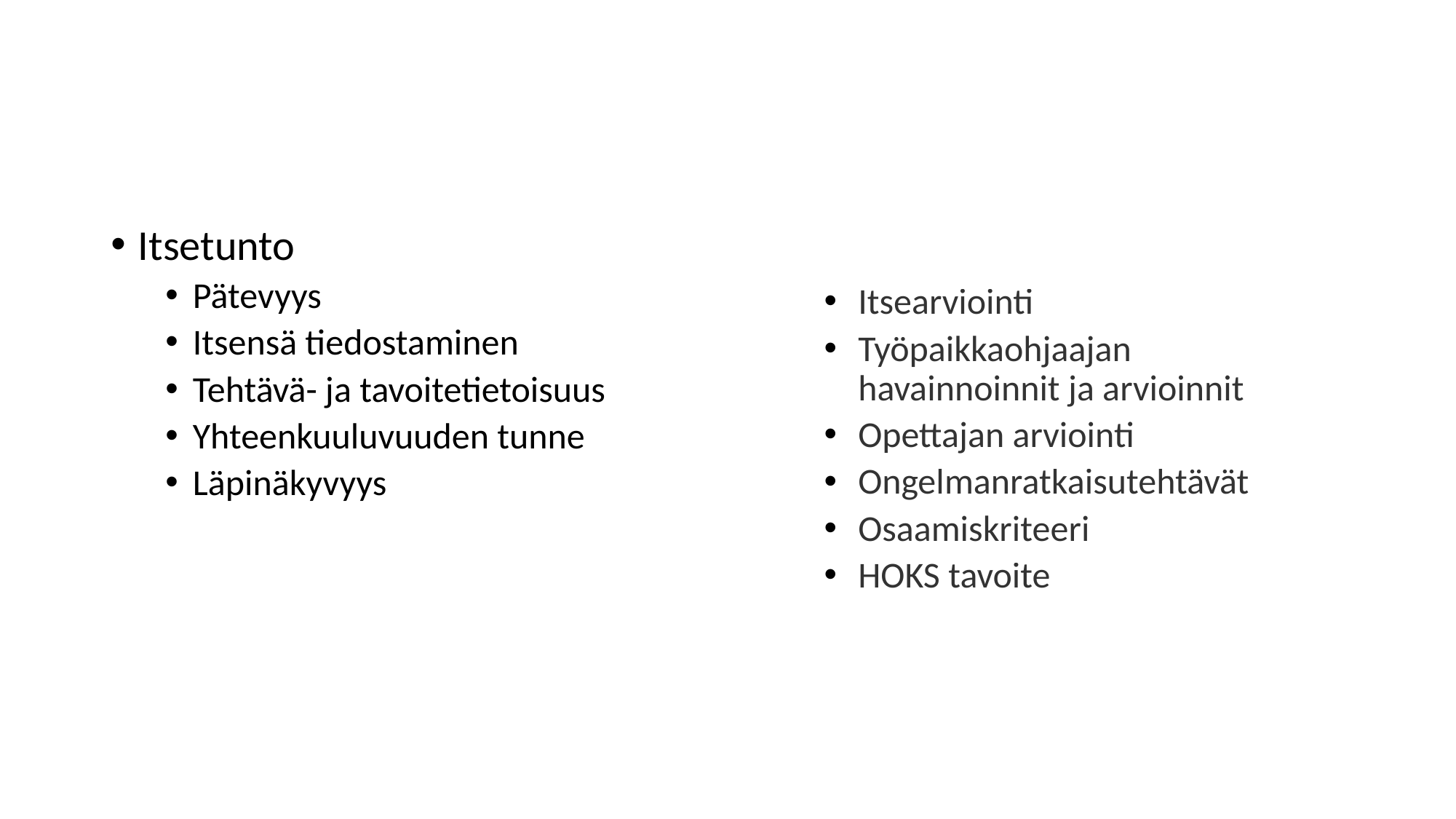

Itsetunto
Pätevyys
Itsensä tiedostaminen
Tehtävä- ja tavoitetietoisuus
Yhteenkuuluvuuden tunne
Läpinäkyvyys
Itsearviointi
Työpaikkaohjaajan havainnoinnit ja arvioinnit
Opettajan arviointi
Ongelmanratkaisutehtävät
Osaamiskriteeri
HOKS tavoite